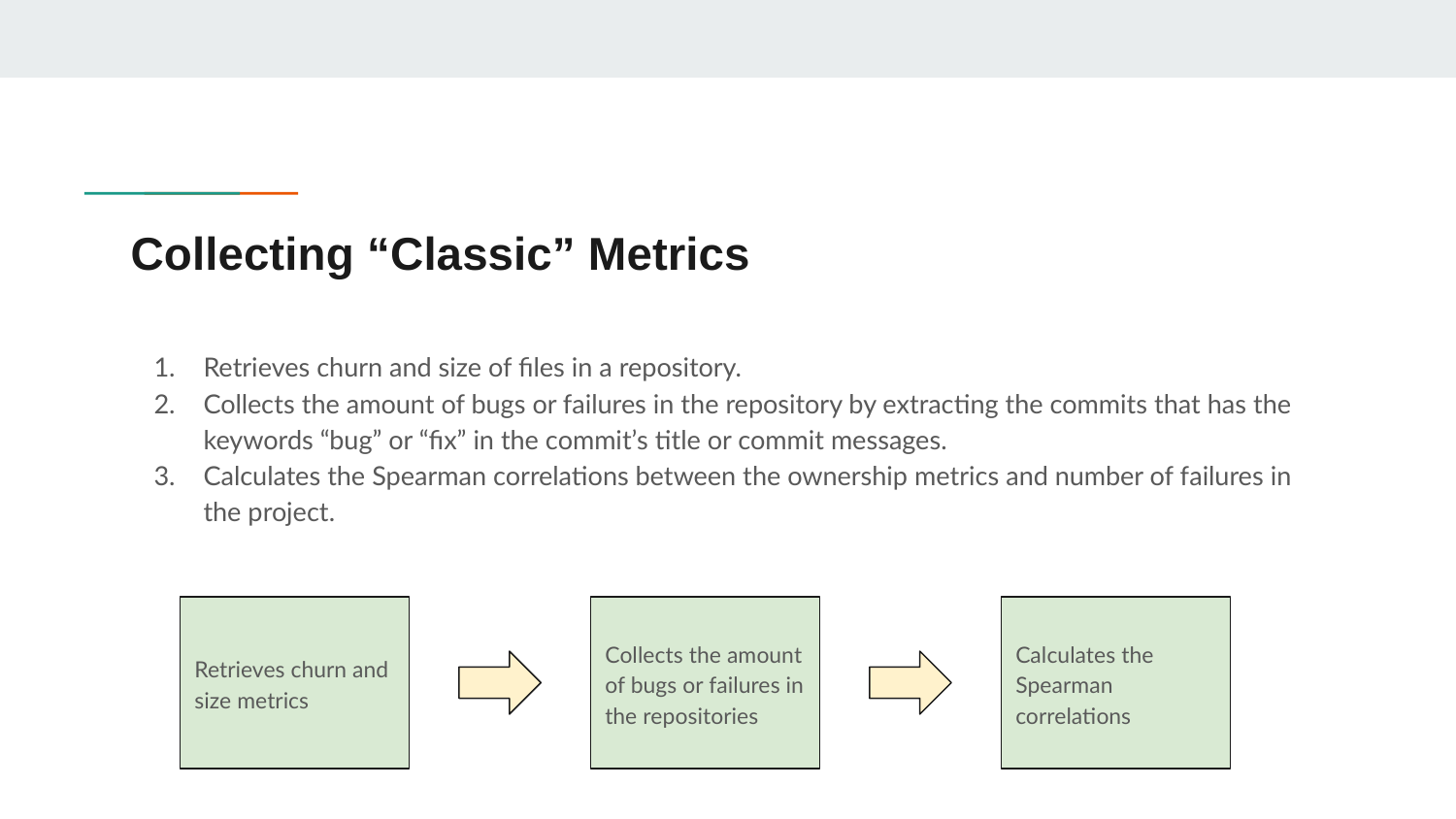

# Collecting “Classic” Metrics
Retrieves churn and size of files in a repository.
Collects the amount of bugs or failures in the repository by extracting the commits that has the keywords “bug” or “fix” in the commit’s title or commit messages.
Calculates the Spearman correlations between the ownership metrics and number of failures in the project.
Retrieves churn and size metrics
Collects the amount of bugs or failures in the repositories
Calculates the Spearman correlations